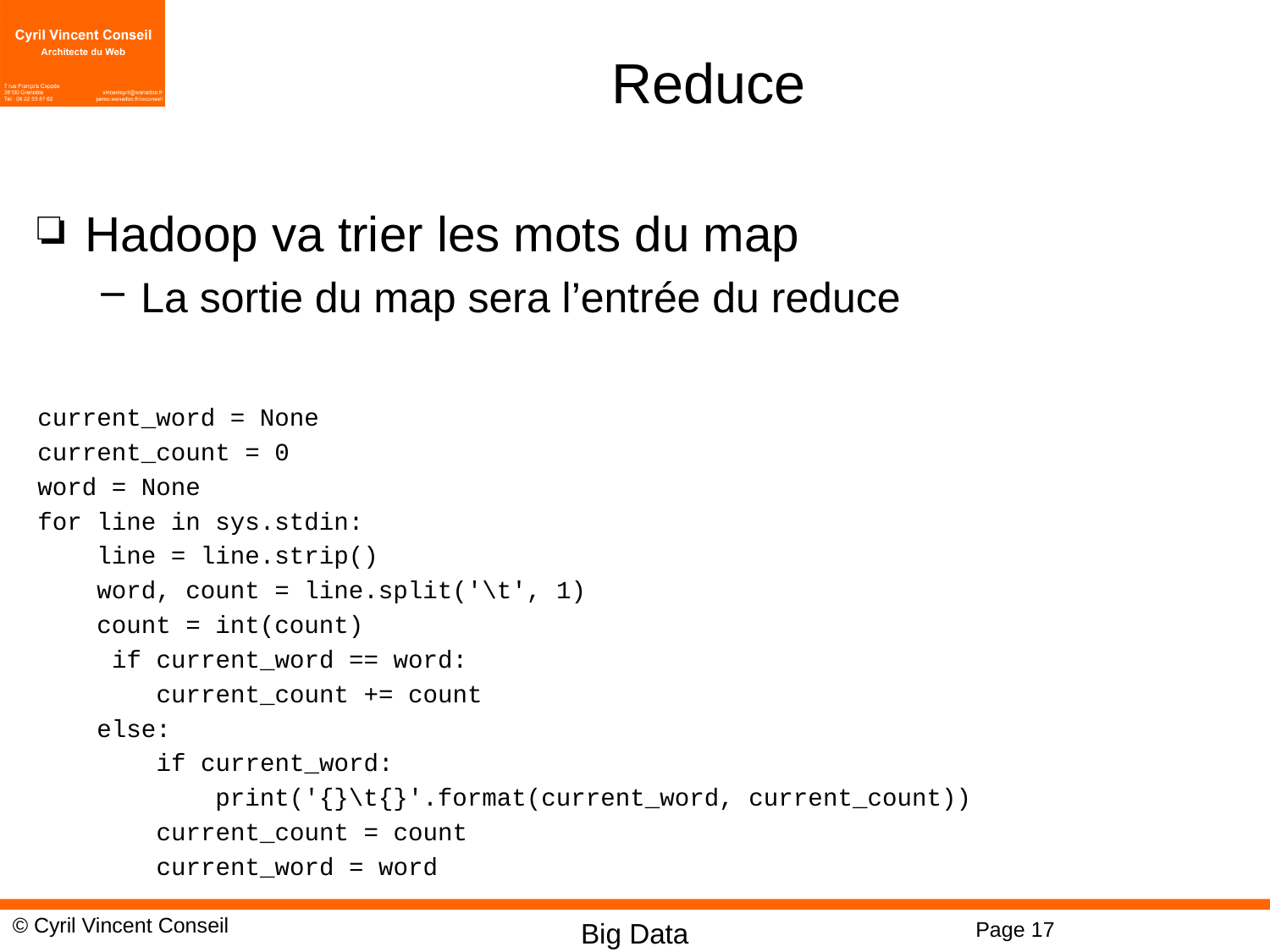

# Reduce
Hadoop va trier les mots du map
La sortie du map sera l’entrée du reduce

current_word = None
current_count = 0
word = None
for line in sys.stdin:
    line = line.strip()
    word, count = line.split('\t', 1)
    count = int(count)
     if current_word == word:
        current_count += count
    else:
        if current_word:
            print('{}\t{}'.format(current_word, current_count))
        current_count = count
        current_word = word